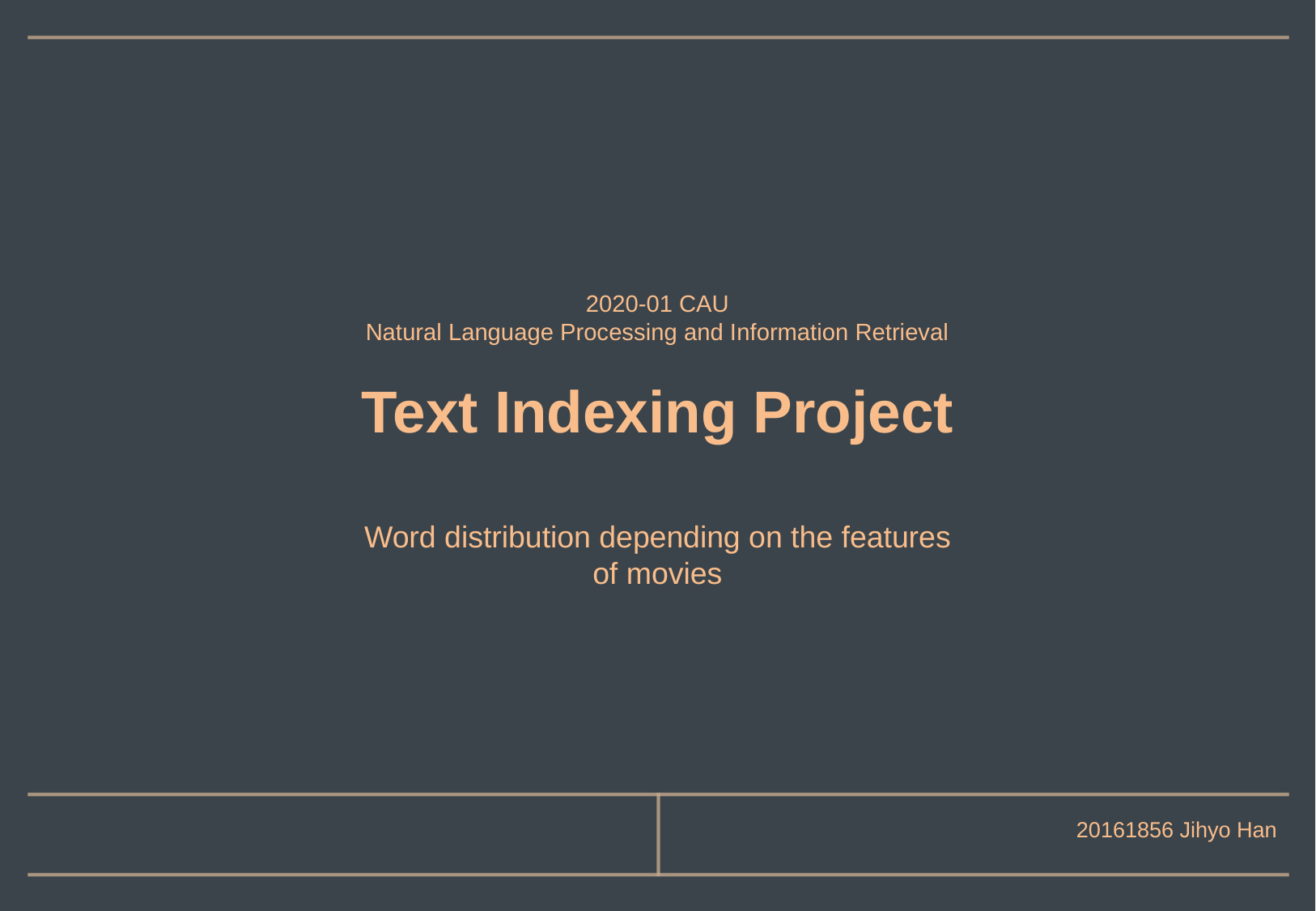

2020-01 CAU
Natural Language Processing and Information Retrieval

Text Indexing Project

Word distribution depending on the features of movies

20161856 Jihyo Han